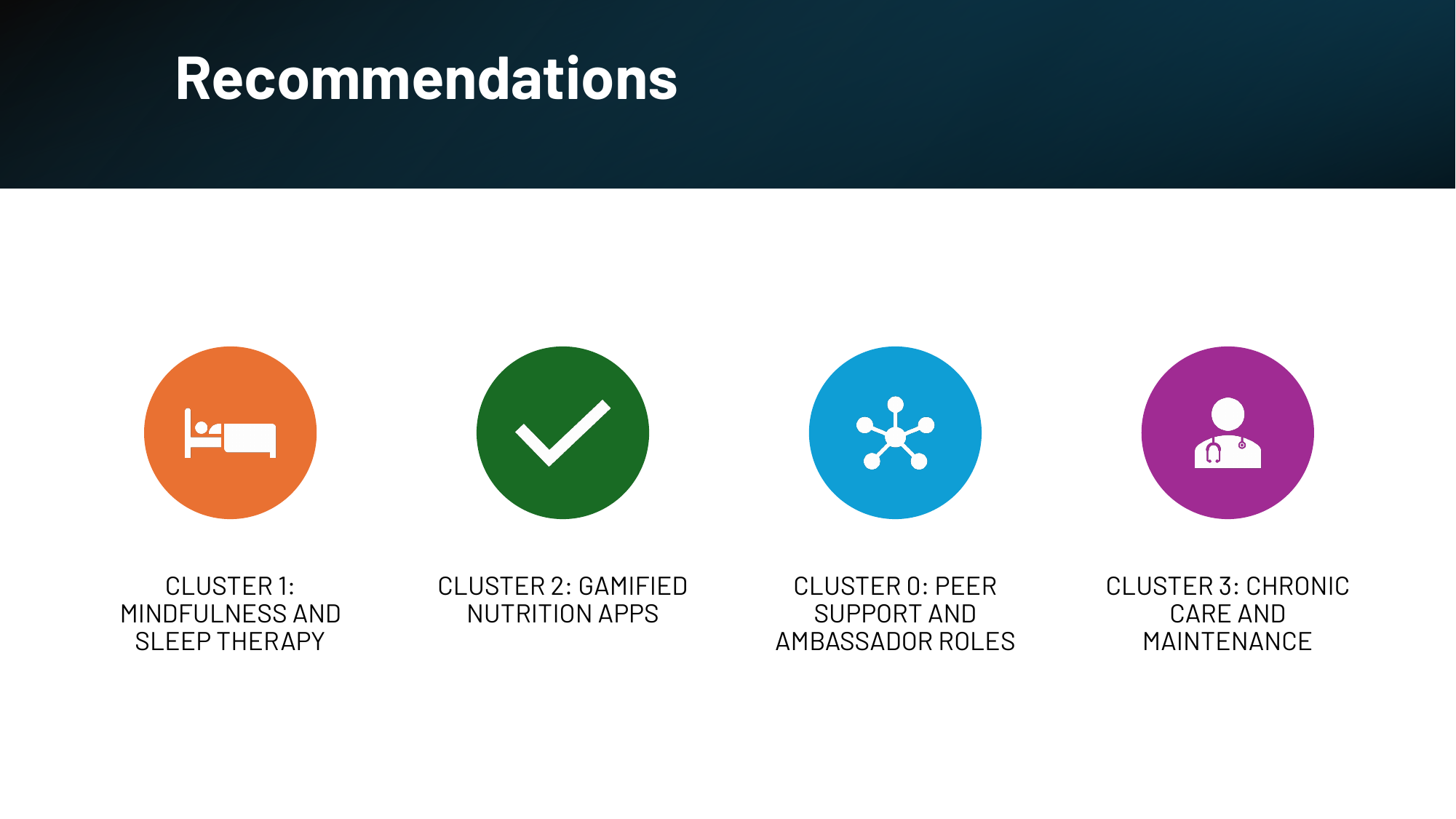

# Recommendations

Cluster 1: Mindfulness and sleep therapy
Cluster 2: Gamified nutrition apps
Cluster 0: Peer support and ambassador roles
Cluster 3: Chronic care and maintenance